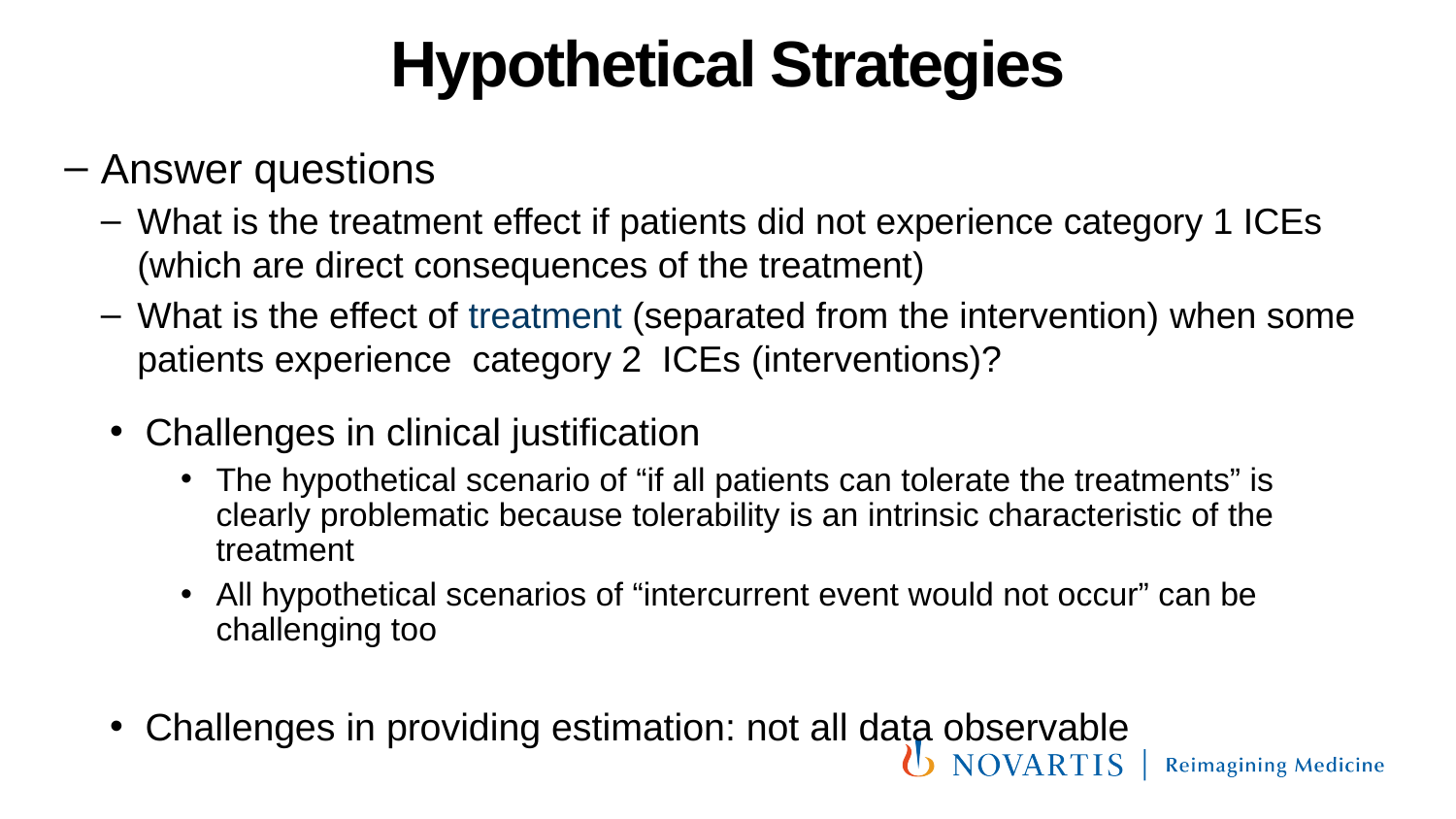

# Hypothetical Strategies
Answer questions
What is the treatment effect if patients did not experience category 1 ICEs (which are direct consequences of the treatment)
What is the effect of treatment (separated from the intervention) when some patients experience  category 2  ICEs (interventions)?

Challenges in clinical justification
The hypothetical scenario of “if all patients can tolerate the treatments” is clearly problematic because tolerability is an intrinsic characteristic of the treatment
All hypothetical scenarios of “intercurrent event would not occur” can be challenging too

Challenges in providing estimation: not all data observable
34